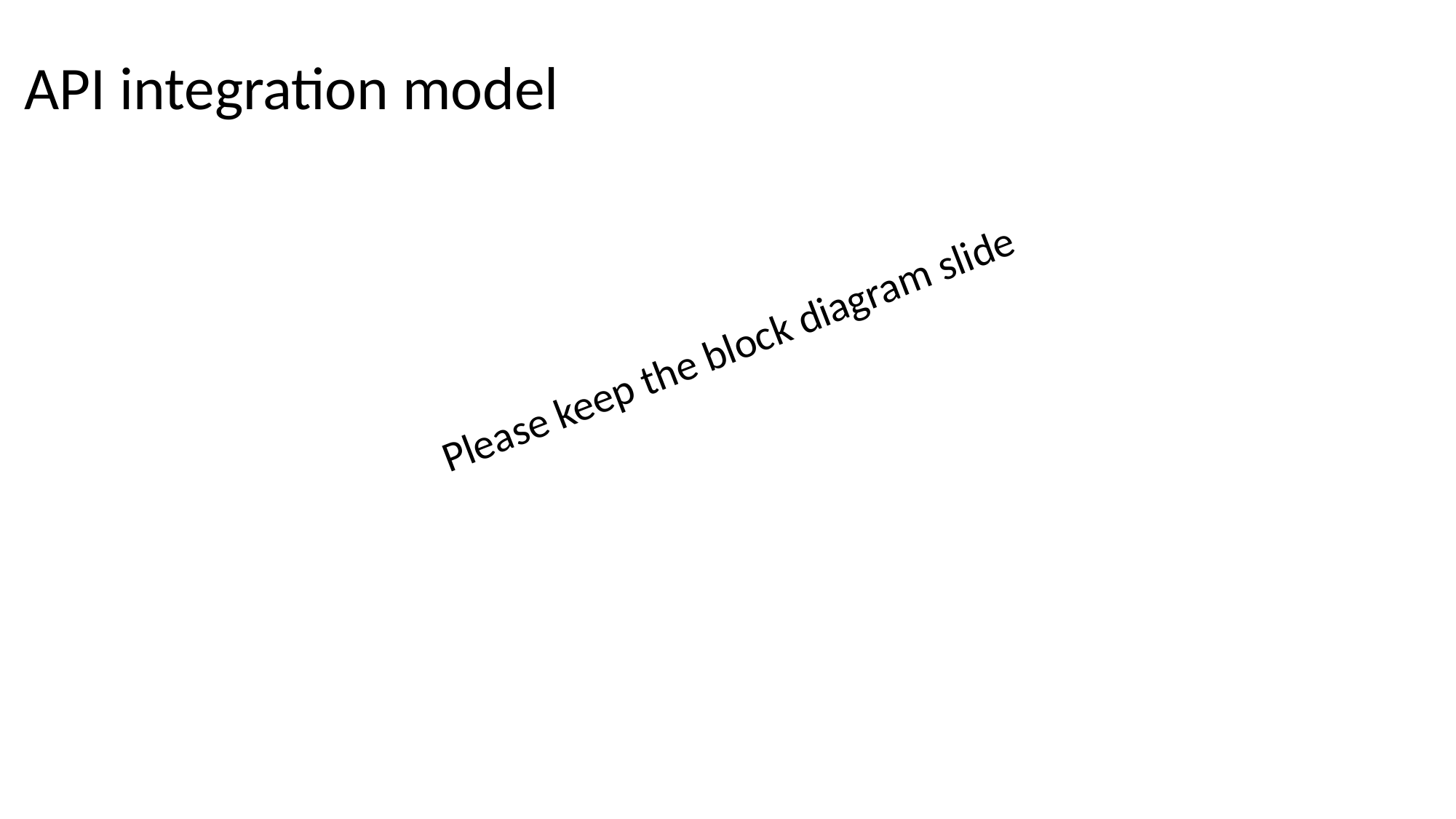

# API integration model
Please keep the block diagram slide